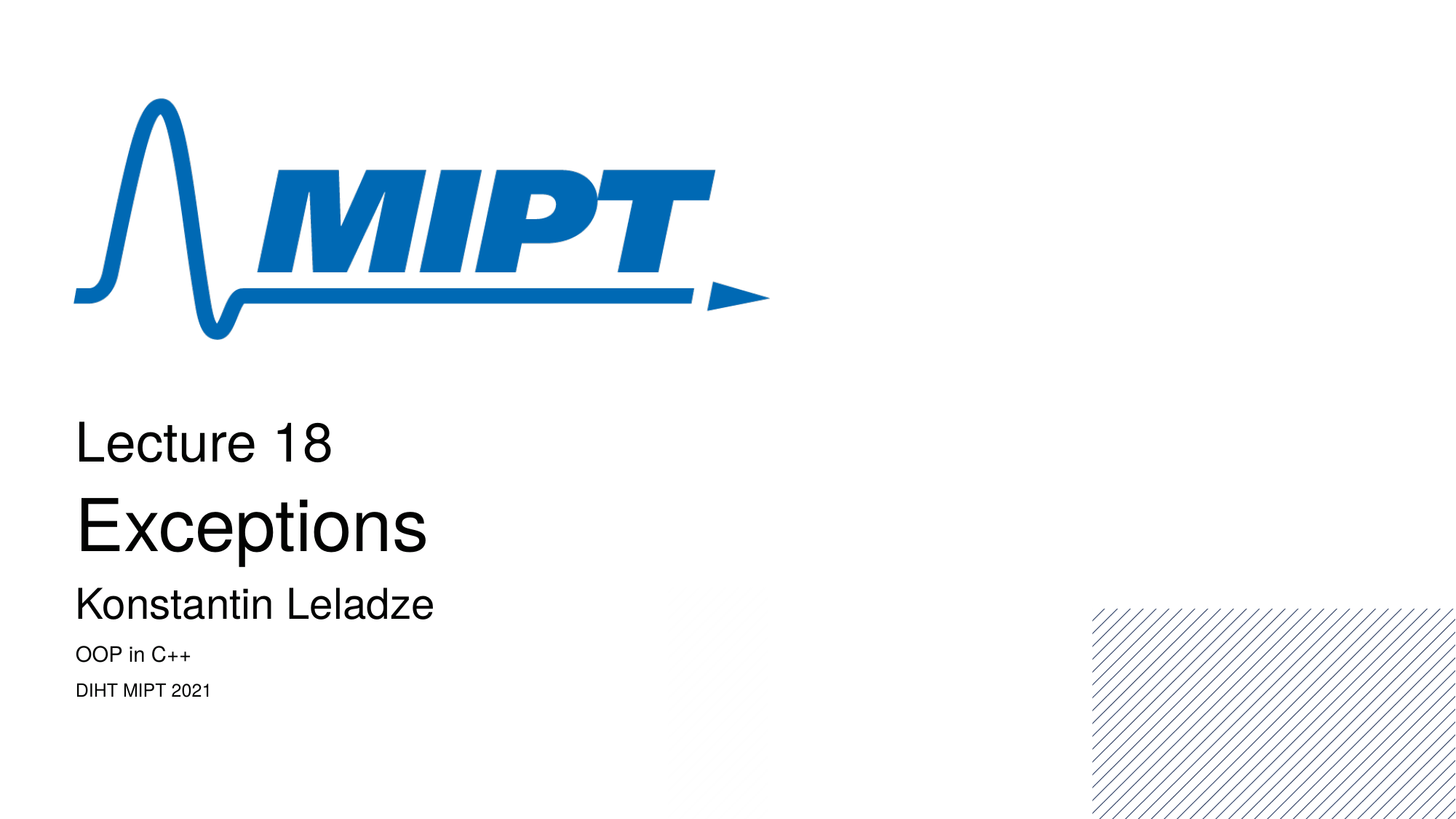

Lecture 18
Exceptions
Konstantin Leladze
OOP in C++
DIHT MIPT 2021